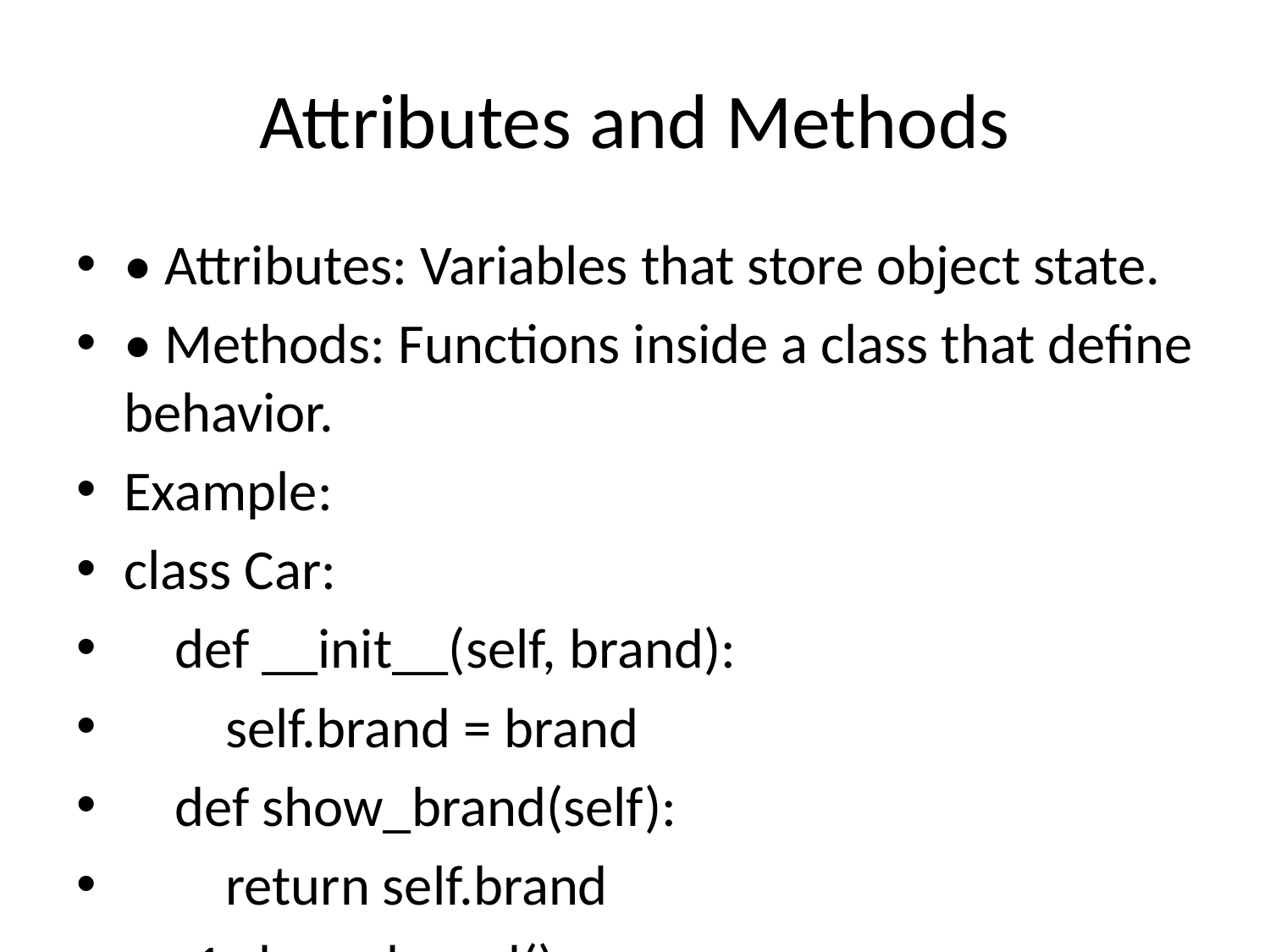

# Attributes and Methods
• Attributes: Variables that store object state.
• Methods: Functions inside a class that define behavior.
Example:
class Car:
    def __init__(self, brand):
        self.brand = brand
    def show_brand(self):
        return self.brand
car1.show_brand()